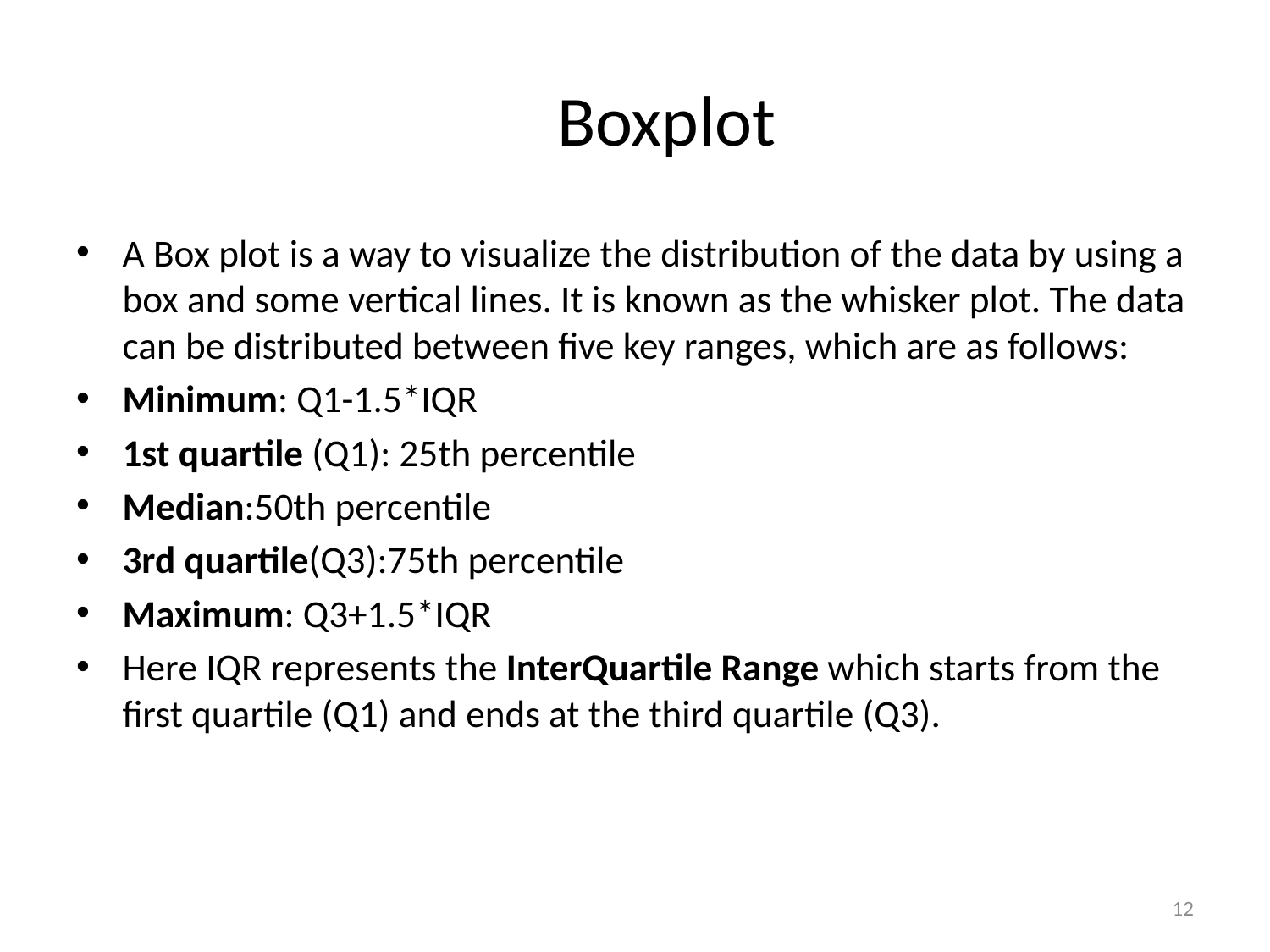

# Boxplot
A Box plot is a way to visualize the distribution of the data by using a box and some vertical lines. It is known as the whisker plot. The data can be distributed between five key ranges, which are as follows:
Minimum: Q1-1.5*IQR
1st quartile (Q1): 25th percentile
Median:50th percentile
3rd quartile(Q3):75th percentile
Maximum: Q3+1.5*IQR
Here IQR represents the InterQuartile Range which starts from the first quartile (Q1) and ends at the third quartile (Q3).

12